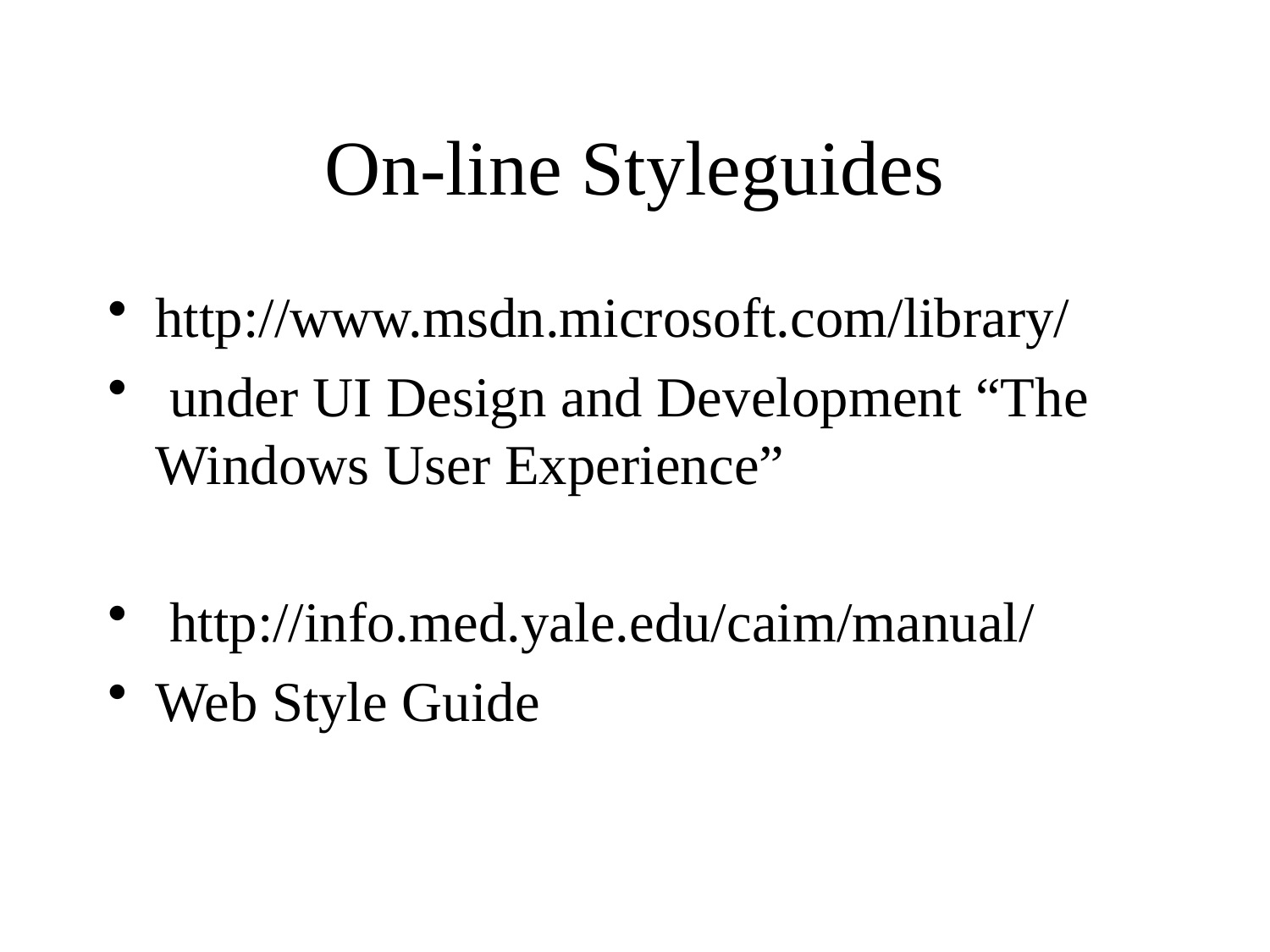

# On-line Styleguides
http://www.msdn.microsoft.com/library/
 under UI Design and Development “The Windows User Experience”

 http://info.med.yale.edu/caim/manual/
Web Style Guide